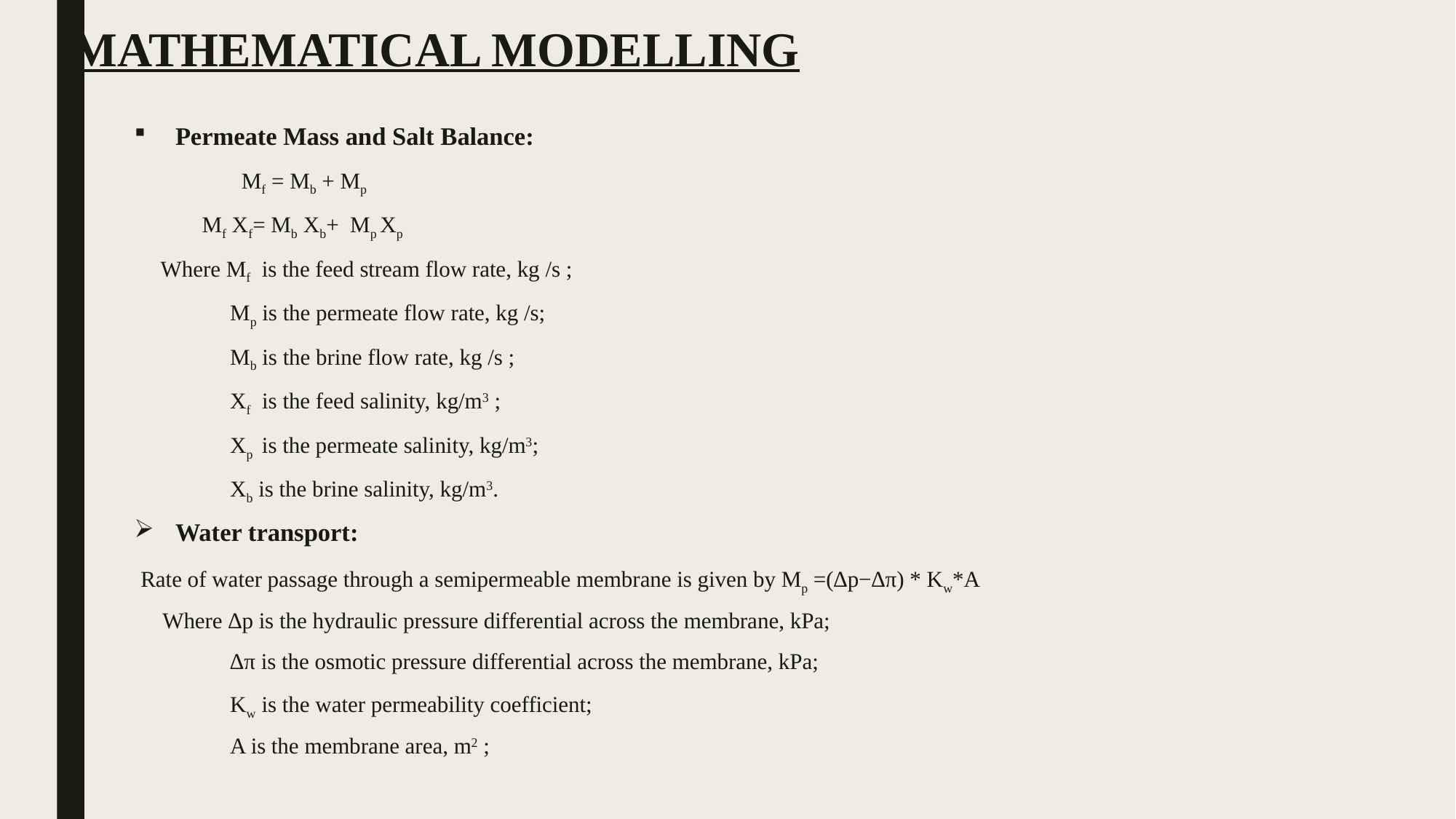

# MATHEMATICAL MODELLING
Permeate Mass and Salt Balance:
                   Mf = Mb + Mp
            Mf Xf= Mb Xb+  Mp Xp
        Where Mf  is the feed stream flow rate, kg /s ;
                 Mp is the permeate flow rate, kg /s;
                 Mb is the brine flow rate, kg /s ;
                 Xf  is the feed salinity, kg/m3 ;
                 Xp  is the permeate salinity, kg/m3;
                 Xb is the brine salinity, kg/m3.
Water transport:
 Rate of water passage through a semipermeable membrane is given by Mp =(∆p−∆π) * Kw*A
     Where ∆p is the hydraulic pressure differential across the membrane, kPa;
                 ∆π is the osmotic pressure differential across the membrane, kPa;
                 Kw is the water permeability coefficient;
                 A is the membrane area, m2 ;